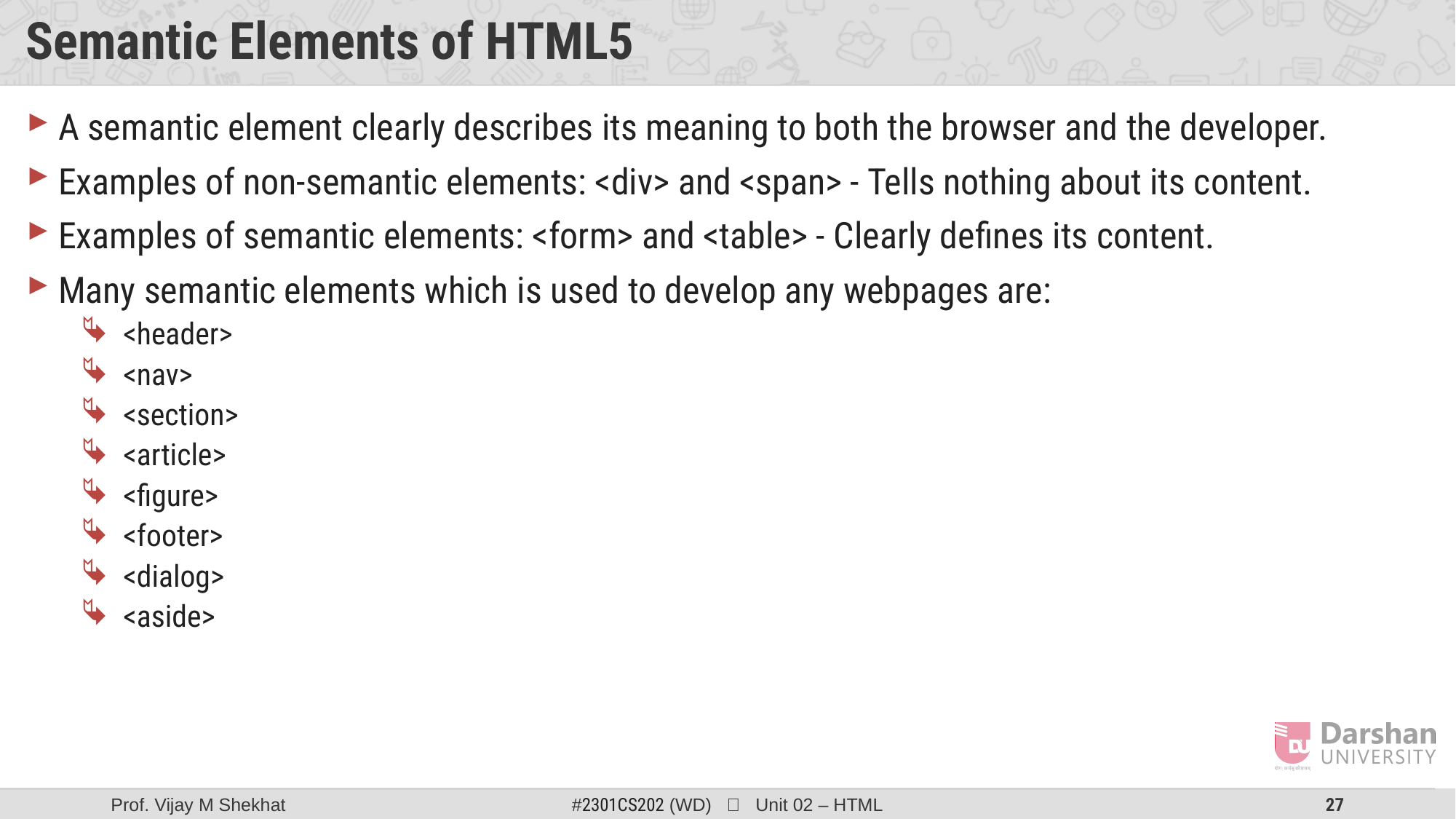

# Semantic Elements of HTML5
A semantic element clearly describes its meaning to both the browser and the developer.
Examples of non-semantic elements: <div> and <span> - Tells nothing about its content.
Examples of semantic elements: <form> and <table> - Clearly defines its content.
Many semantic elements which is used to develop any webpages are:
<header>
<nav>
<section>
<article>
<figure>
<footer>
<dialog>
<aside>